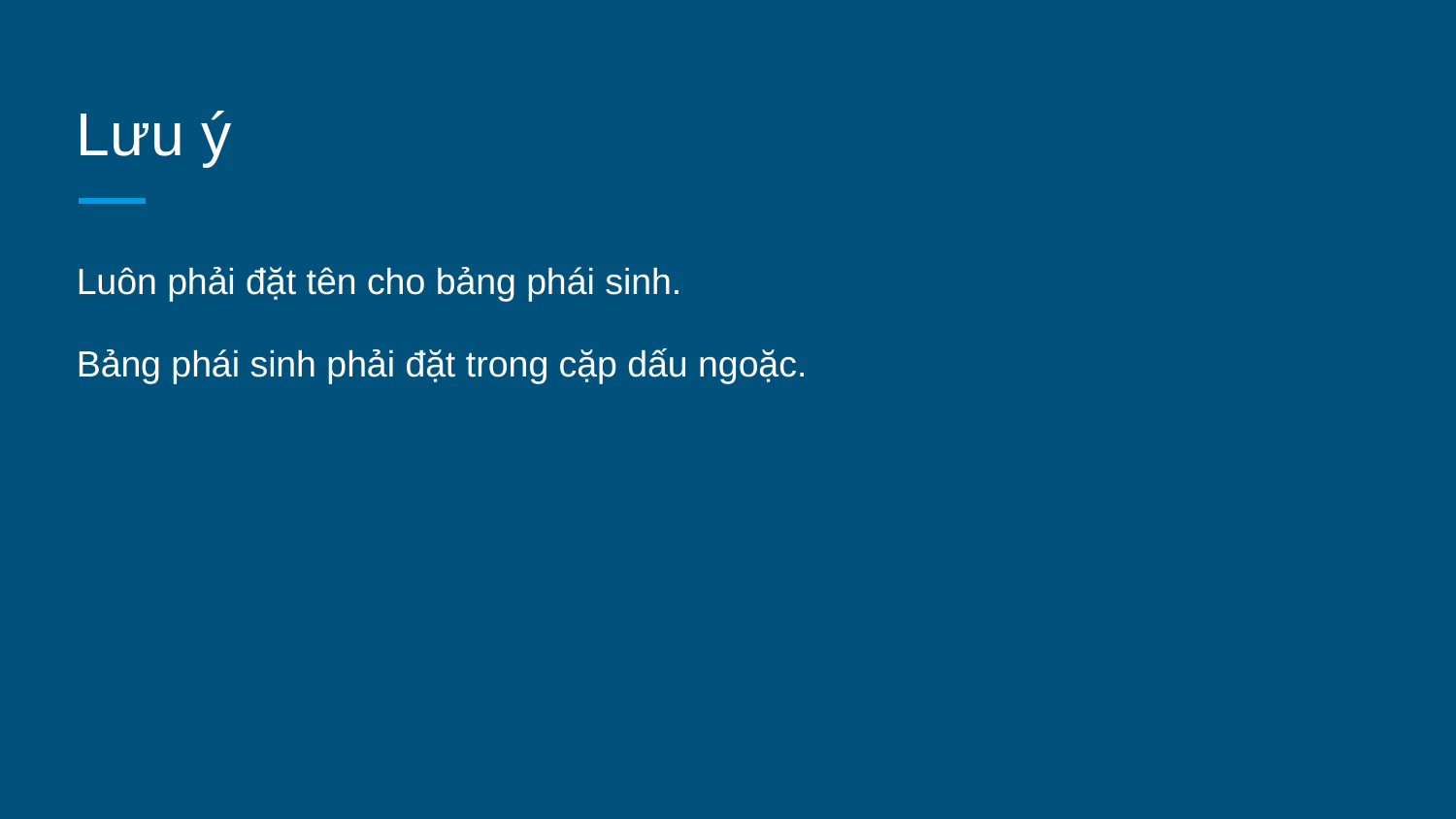

# Lưu ý
Luôn phải đặt tên cho bảng phái sinh.
Bảng phái sinh phải đặt trong cặp dấu ngoặc.